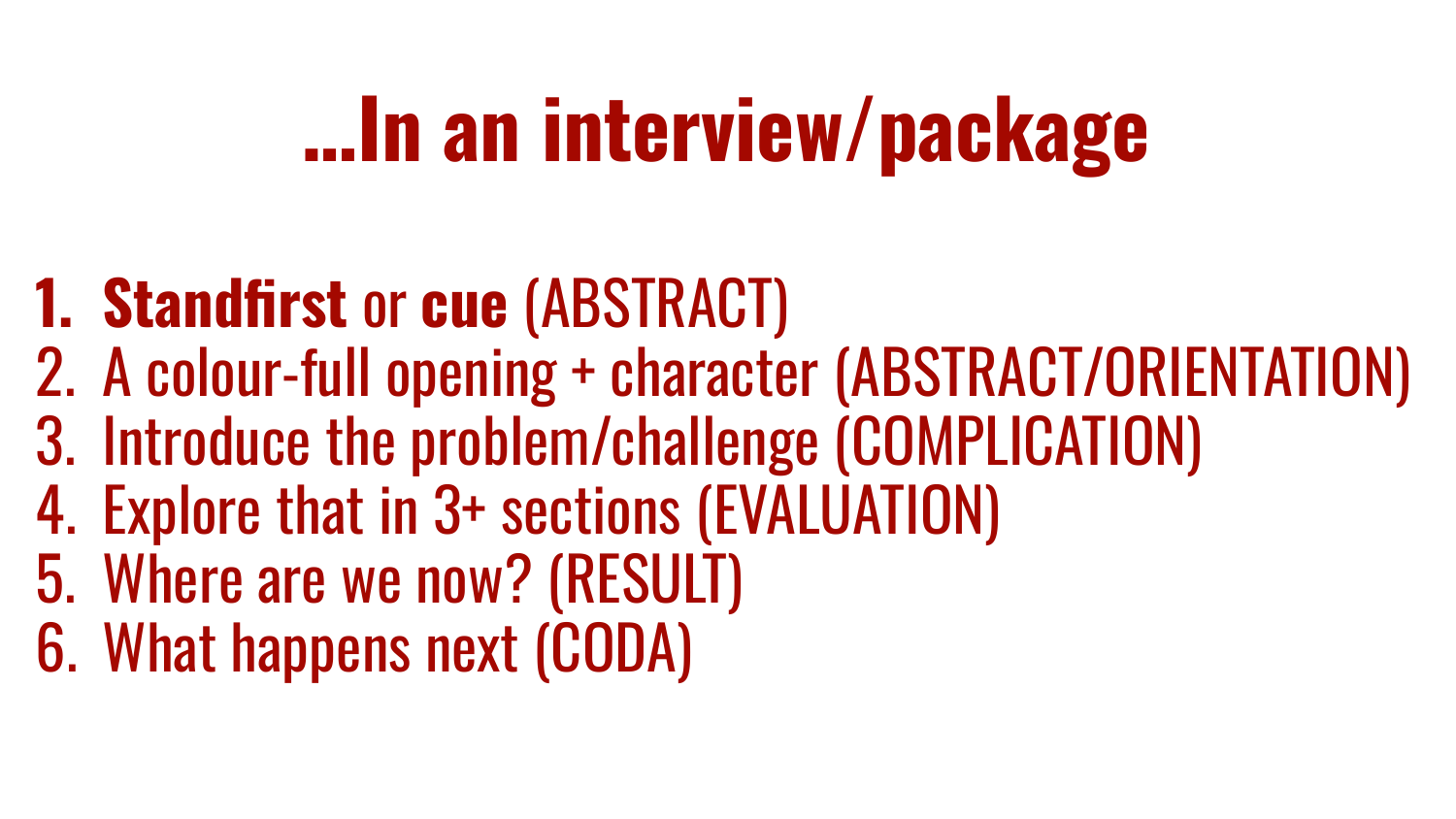

…In an interview/package

Standfirst or cue (ABSTRACT)
A colour-full opening + character (ABSTRACT/ORIENTATION)
Introduce the problem/challenge (COMPLICATION)
Explore that in 3+ sections (EVALUATION)
Where are we now? (RESULT)
What happens next (CODA)